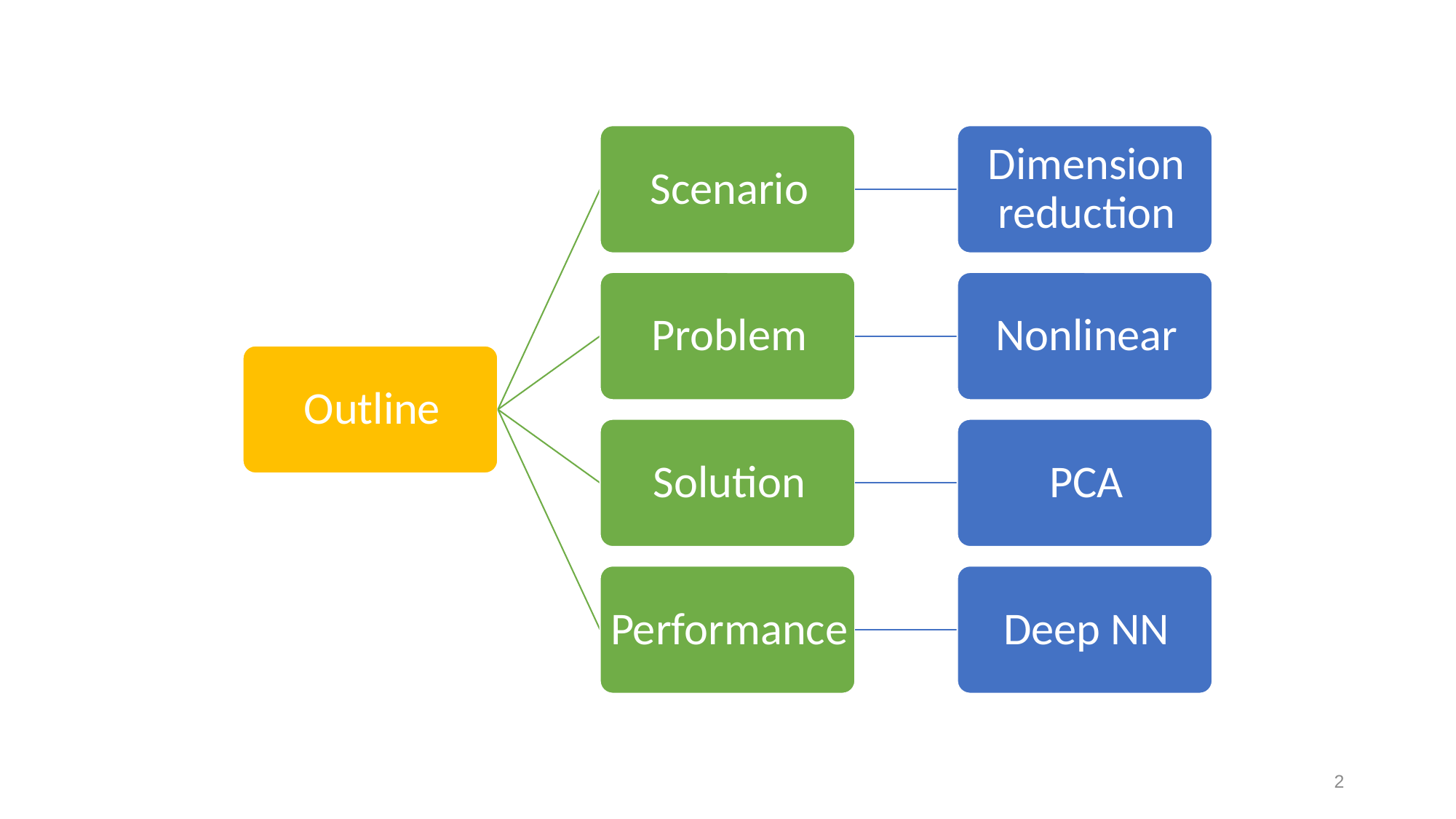

Outline

Scenario

Dimension reduction

Problem

Nonlinear

Solution

PCA

Performance

Deep NN
2